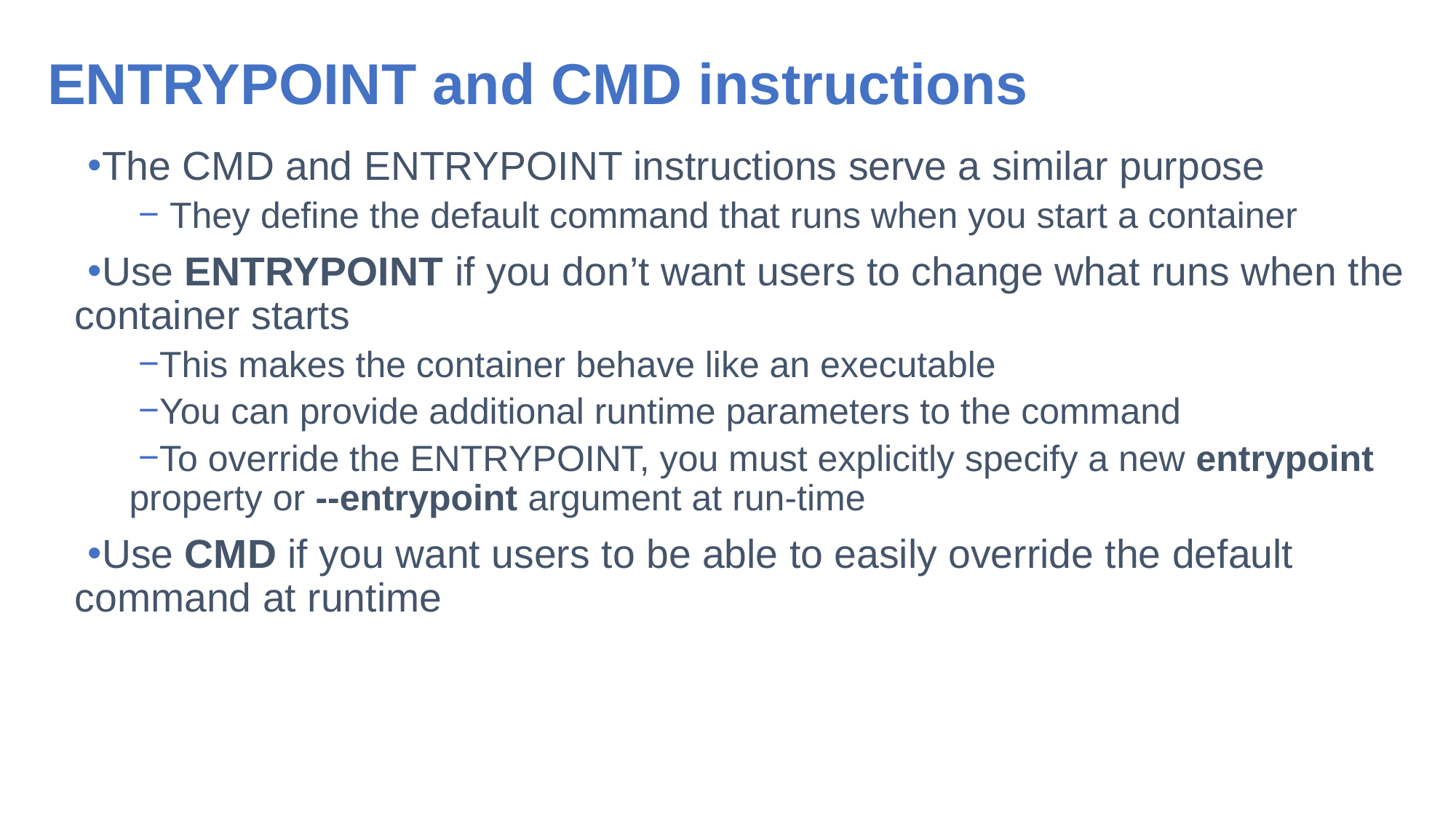

# ENTRYPOINT and CMD instructions
The CMD and ENTRYPOINT instructions serve a similar purpose
 They define the default command that runs when you start a container
Use ENTRYPOINT if you don’t want users to change what runs when the container starts
This makes the container behave like an executable
You can provide additional runtime parameters to the command
To override the ENTRYPOINT, you must explicitly specify a new entrypoint property or --entrypoint argument at run-time
Use CMD if you want users to be able to easily override the default command at runtime